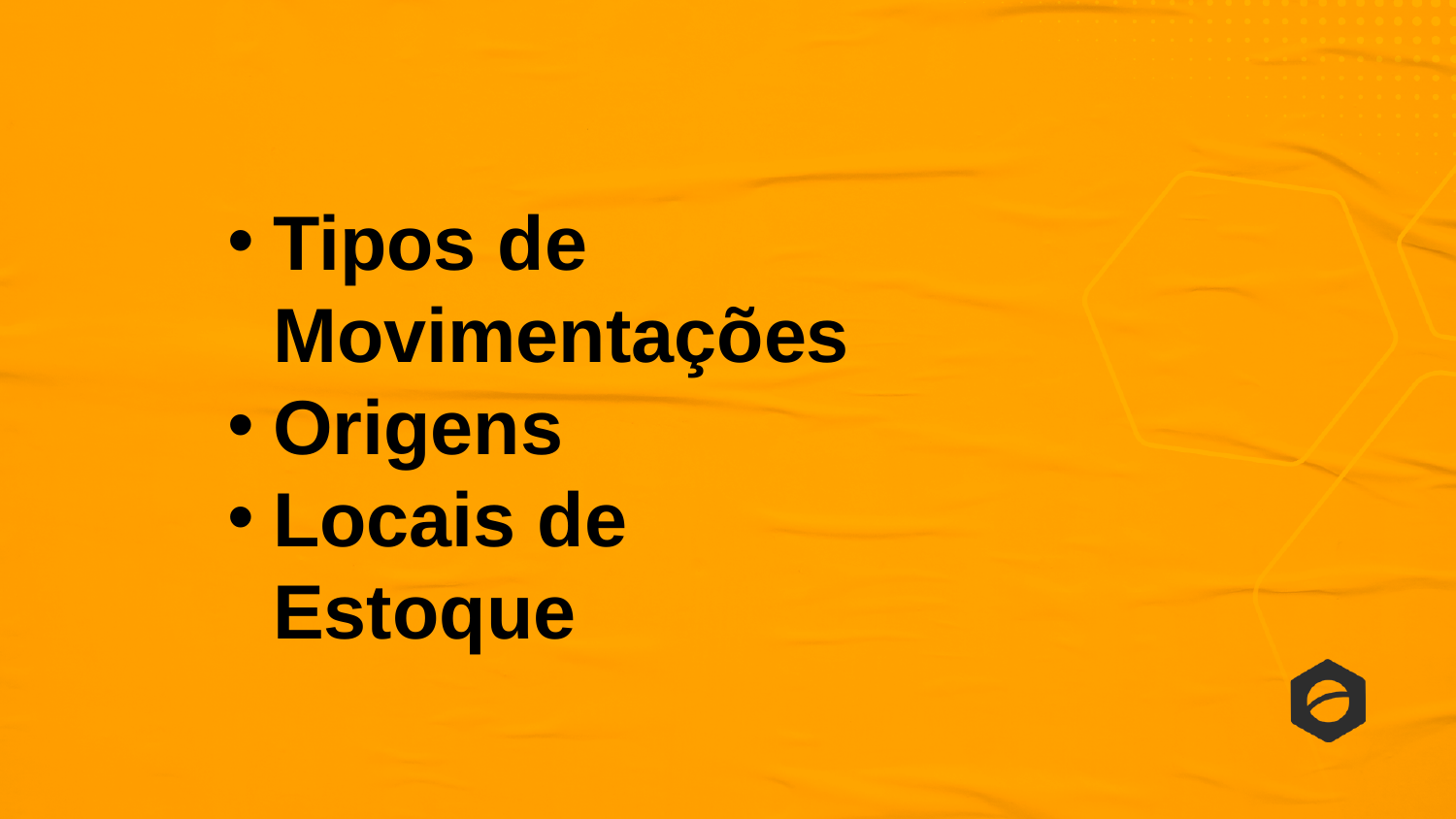

Tipos de Movimentações
Origens
Locais de Estoque